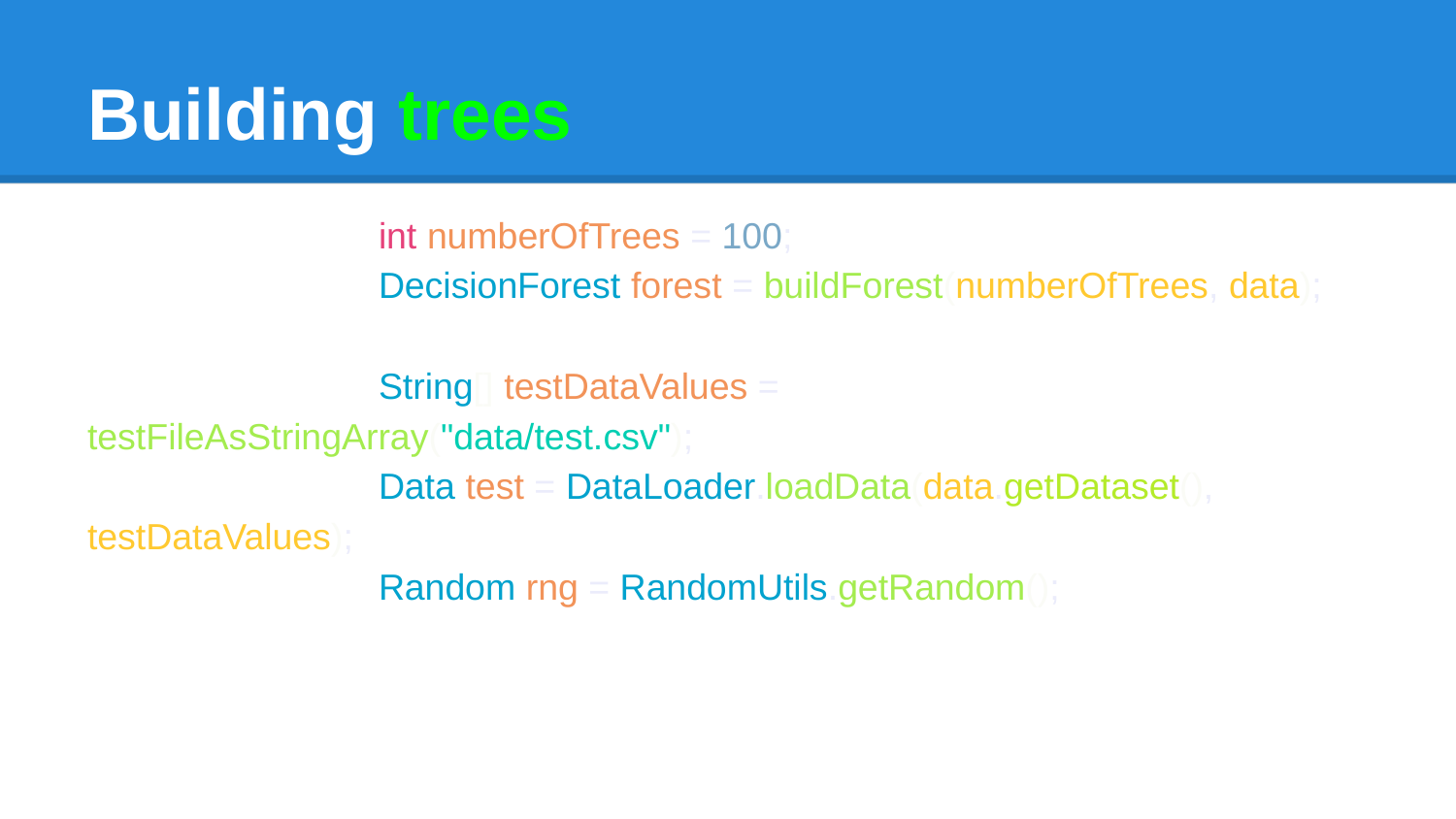

# Building trees
		int numberOfTrees = 100;
		DecisionForest forest = buildForest(numberOfTrees, data);

		String[] testDataValues = testFileAsStringArray("data/test.csv");
		Data test = DataLoader.loadData(data.getDataset(), testDataValues);
		Random rng = RandomUtils.getRandom();